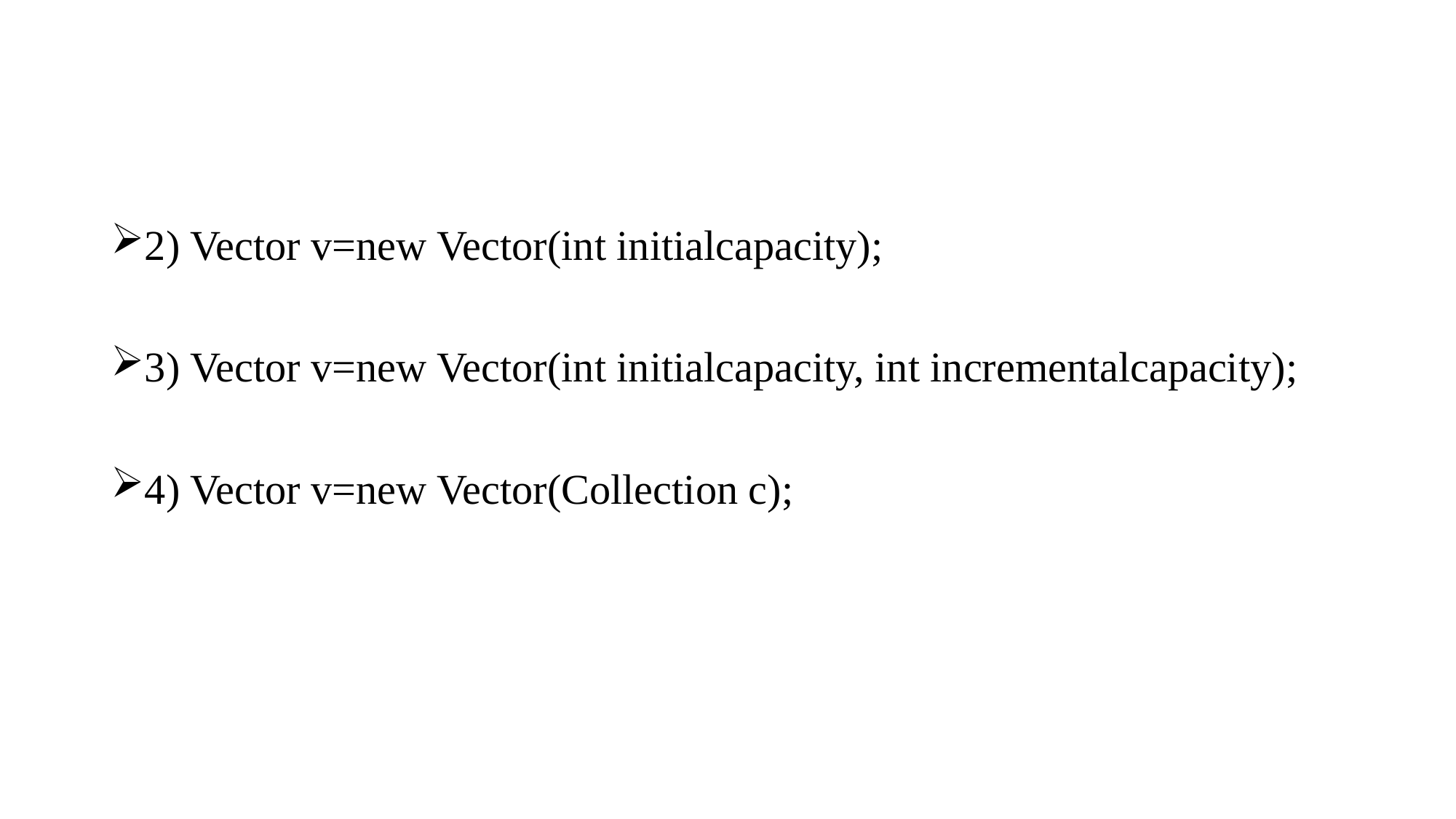

2) Vector v=new Vector(int initialcapacity);

3) Vector v=new Vector(int initialcapacity, int incrementalcapacity);

4) Vector v=new Vector(Collection c);